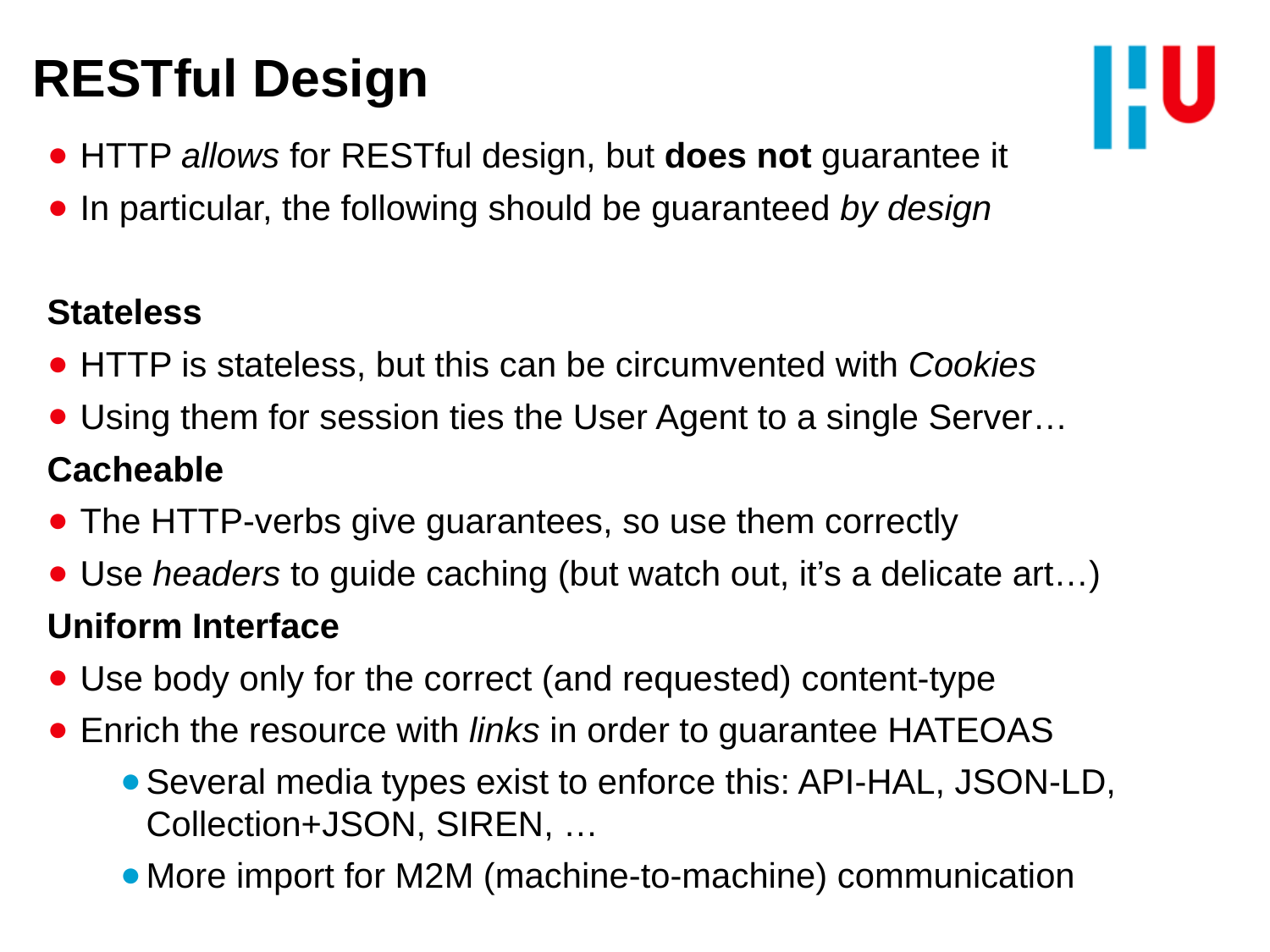

# RESTful Design
HTTP allows for RESTful design, but does not guarantee it
In particular, the following should be guaranteed by design

Stateless
HTTP is stateless, but this can be circumvented with Cookies
Using them for session ties the User Agent to a single Server…
Cacheable
The HTTP-verbs give guarantees, so use them correctly
Use headers to guide caching (but watch out, it’s a delicate art…)
Uniform Interface
Use body only for the correct (and requested) content-type
Enrich the resource with links in order to guarantee HATEOAS
Several media types exist to enforce this: API-HAL, JSON-LD, Collection+JSON, SIREN, …
More import for M2M (machine-to-machine) communication